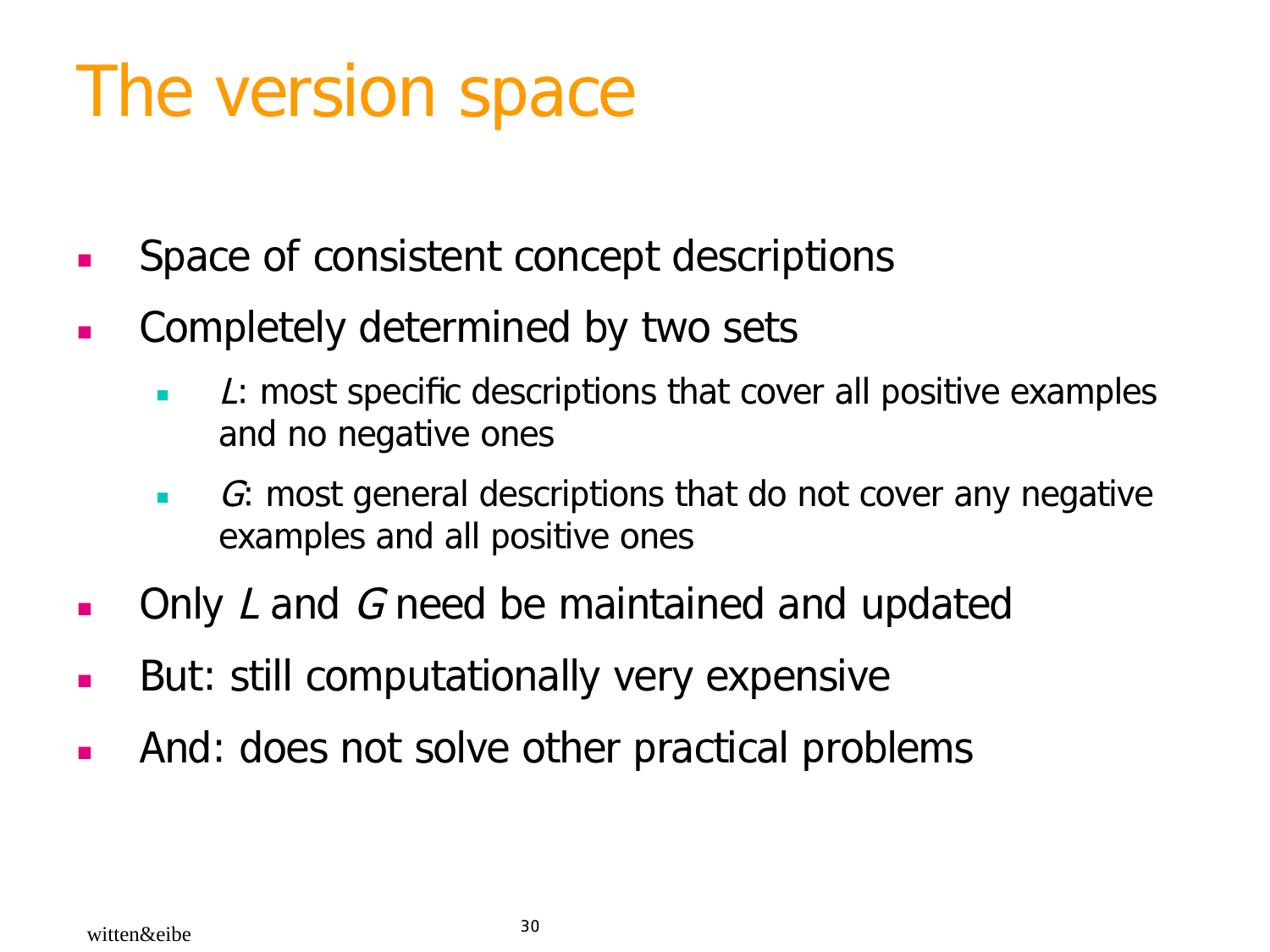

# The version space
Space of consistent concept descriptions
Completely determined by two sets
L: most specific descriptions that cover all positive examples and no negative ones
G: most general descriptions that do not cover any negative examples and all positive ones
Only L and G need be maintained and updated
But: still computationally very expensive
And: does not solve other practical problems
30
witten&eibe